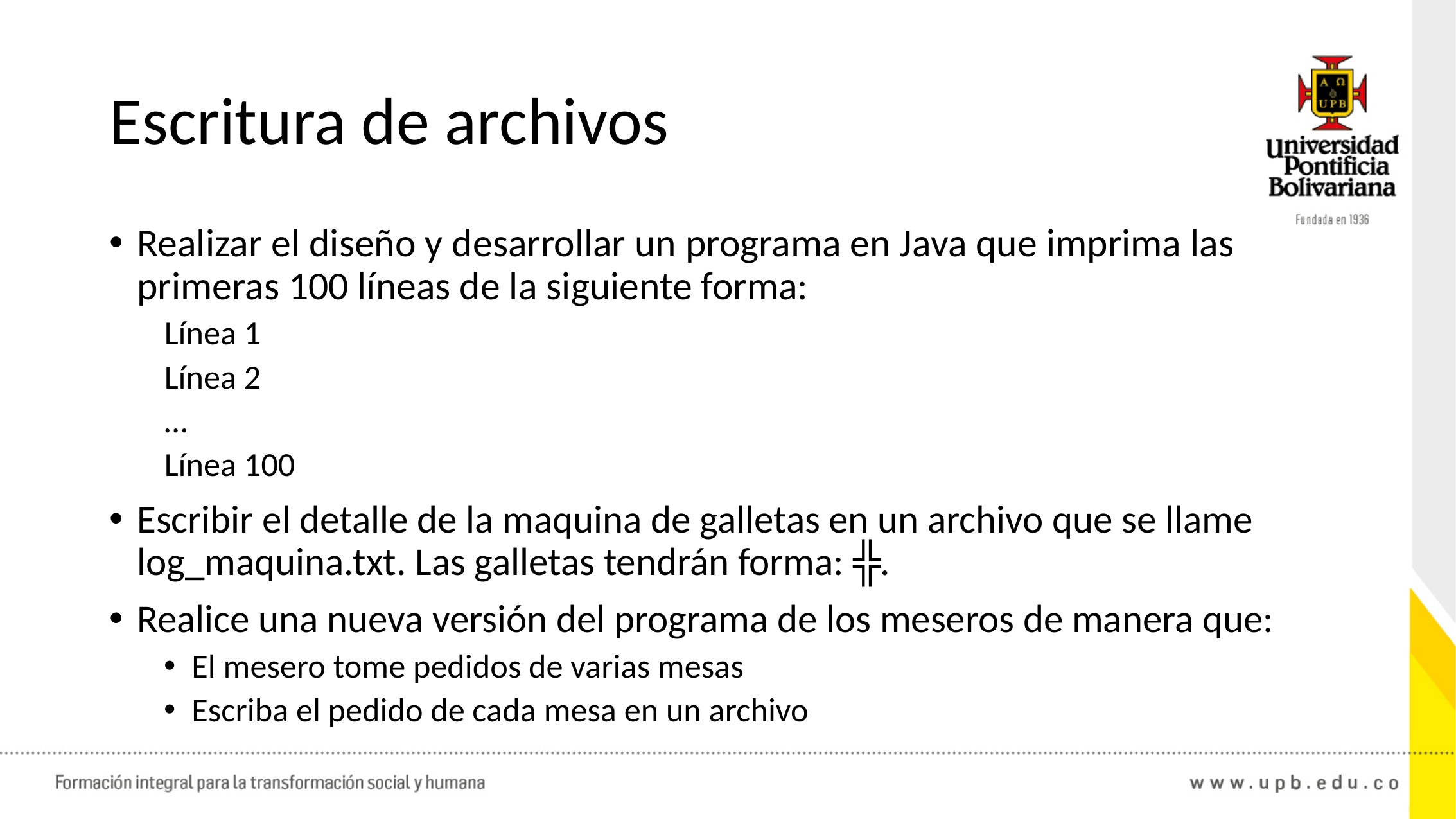

# Escritura de archivos
Realizar el diseño y desarrollar un programa en Java que imprima las primeras 100 líneas de la siguiente forma:
Línea 1
Línea 2
…
Línea 100
Escribir el detalle de la maquina de galletas en un archivo que se llame log_maquina.txt. Las galletas tendrán forma: ╬.
Realice una nueva versión del programa de los meseros de manera que:
El mesero tome pedidos de varias mesas
Escriba el pedido de cada mesa en un archivo